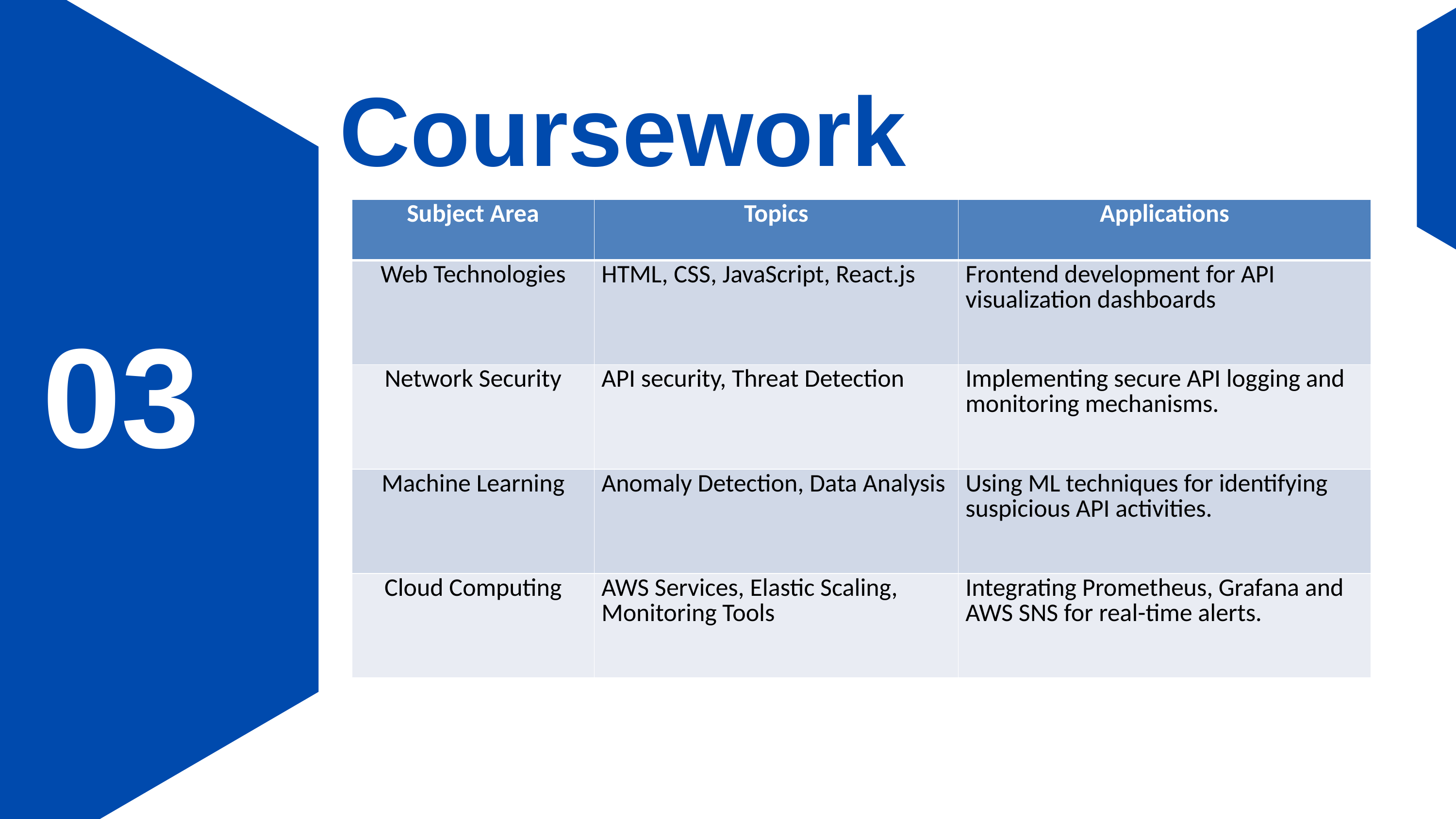

Coursework

| Subject Area | Topics | Applications |
| --- | --- | --- |
| Web Technologies | HTML, CSS, JavaScript, React.js | Frontend development for API visualization dashboards |
| Network Security | API security, Threat Detection | Implementing secure API logging and monitoring mechanisms. |
| Machine Learning | Anomaly Detection, Data Analysis | Using ML techniques for identifying suspicious API activities. |
| Cloud Computing | AWS Services, Elastic Scaling, Monitoring Tools | Integrating Prometheus, Grafana and AWS SNS for real-time alerts. |
03